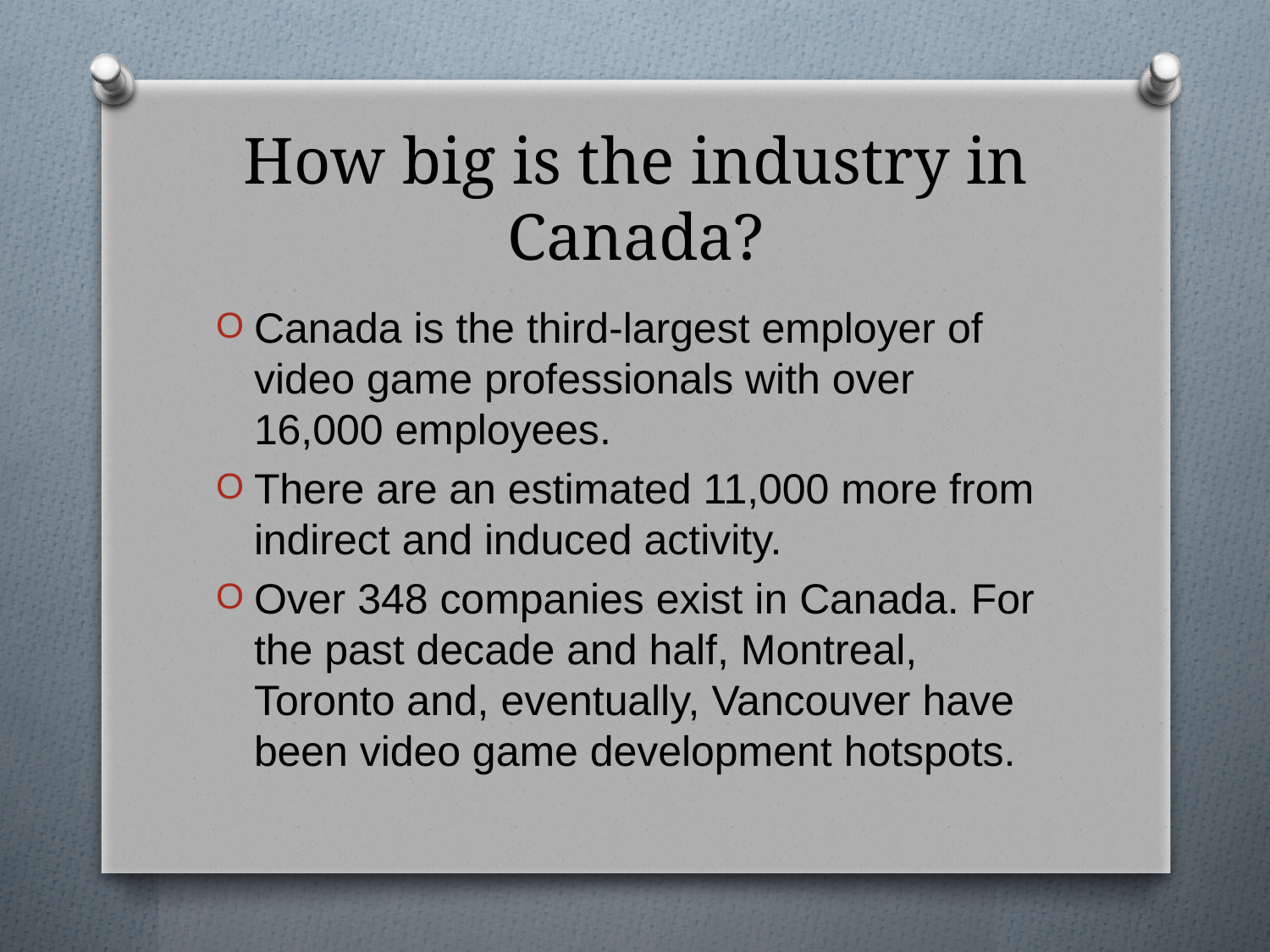

# How big is the industry in Canada?
Canada is the third-largest employer of video game professionals with over 16,000 employees.
There are an estimated 11,000 more from indirect and induced activity.
Over 348 companies exist in Canada. For the past decade and half, Montreal, Toronto and, eventually, Vancouver have been video game development hotspots.